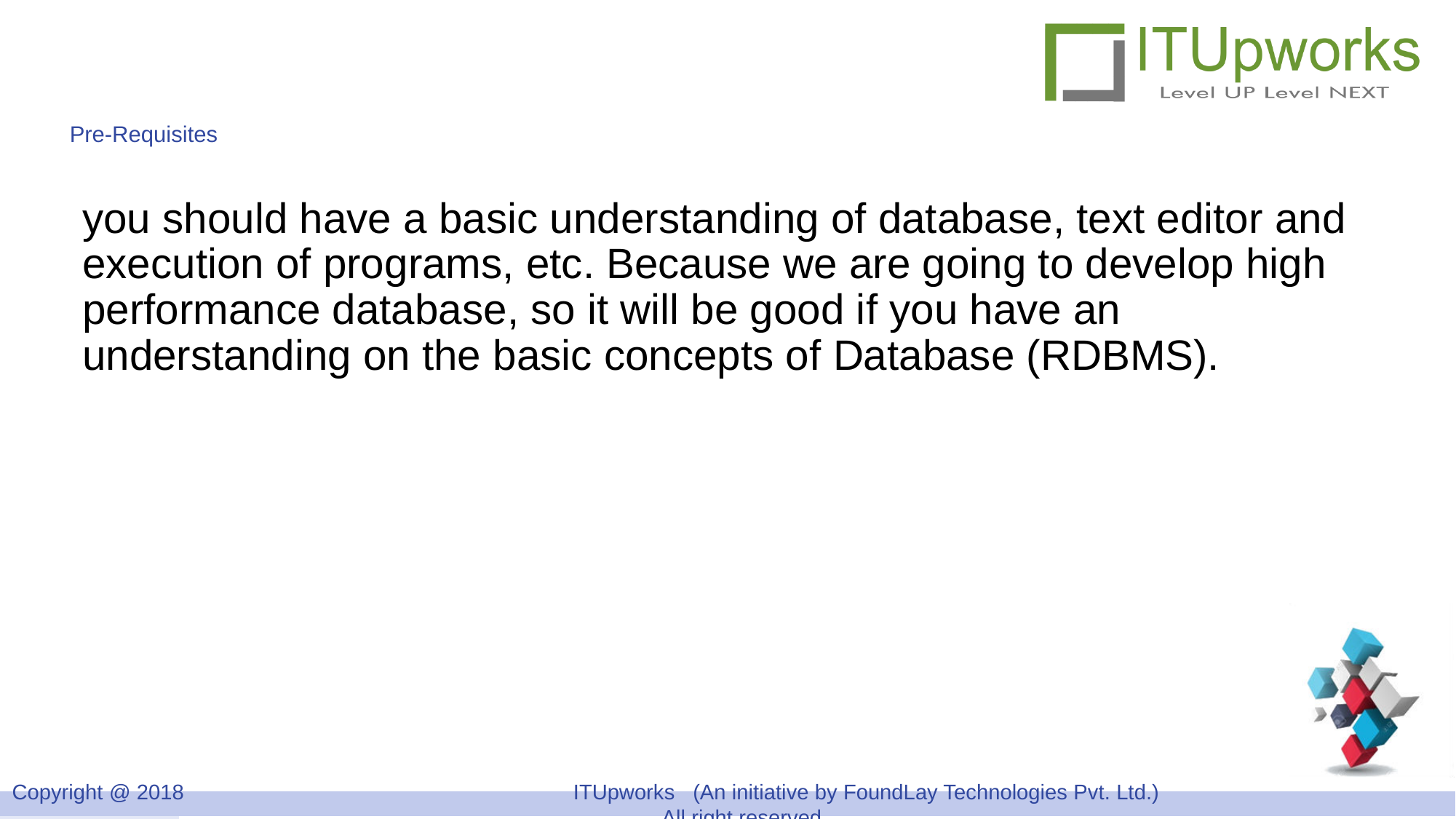

# Pre-Requisites
you should have a basic understanding of database, text editor and execution of programs, etc. Because we are going to develop high performance database, so it will be good if you have an understanding on the basic concepts of Database (RDBMS).